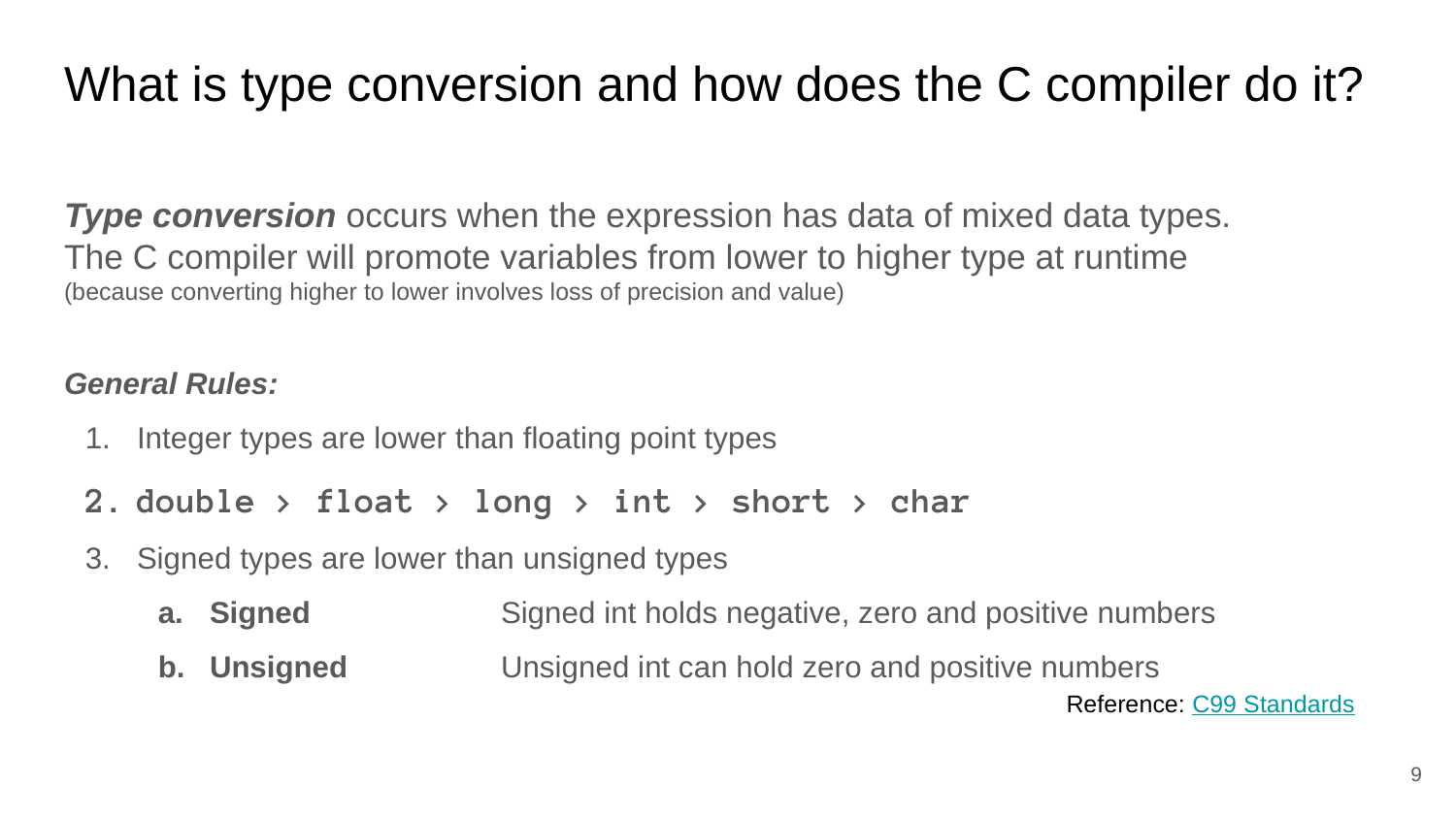

# What is type conversion and how does the C compiler do it?
Type conversion occurs when the expression has data of mixed data types.
The C compiler will promote variables from lower to higher type at runtime
(because converting higher to lower involves loss of precision and value)

General Rules:
Integer types are lower than floating point types
double > float > long > int > short > char
Signed types are lower than unsigned types
Signed		Signed int holds negative, zero and positive numbers
Unsigned		Unsigned int can hold zero and positive numbers
Reference: C99 Standards
9